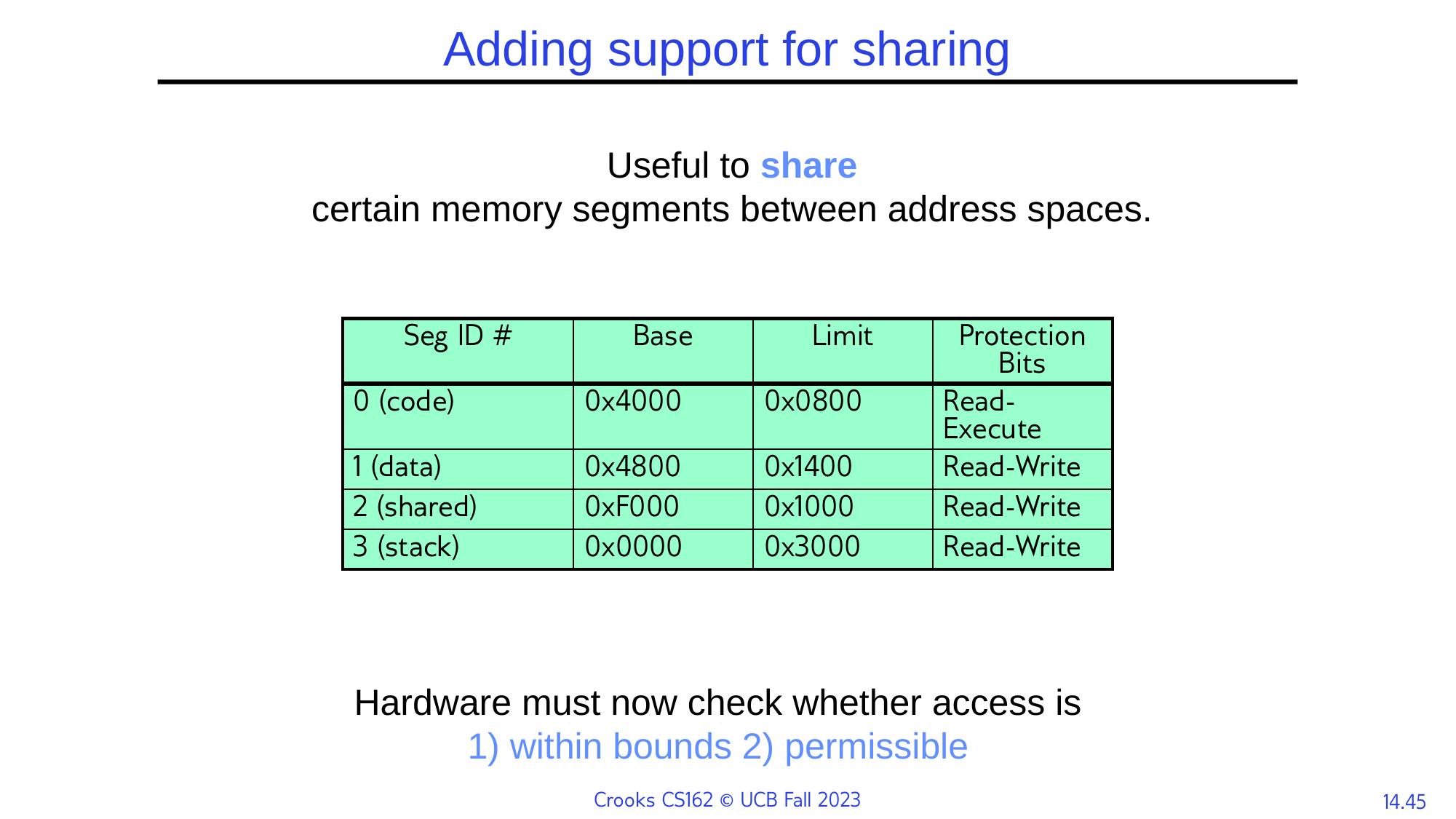

# Adding support for sharing
Useful to share
certain memory segments between address spaces.
| Seg ID # | Base | Limit | Protection Bits |
| --- | --- | --- | --- |
| 0 (code) | 0x4000 | 0x0800 | Read-Execute |
| 1 (data) | 0x4800 | 0x1400 | Read-Write |
| 2 (shared) | 0xF000 | 0x1000 | Read-Write |
| 3 (stack) | 0x0000 | 0x3000 | Read-Write |
Hardware must now check whether access is
1) within bounds 2) permissible